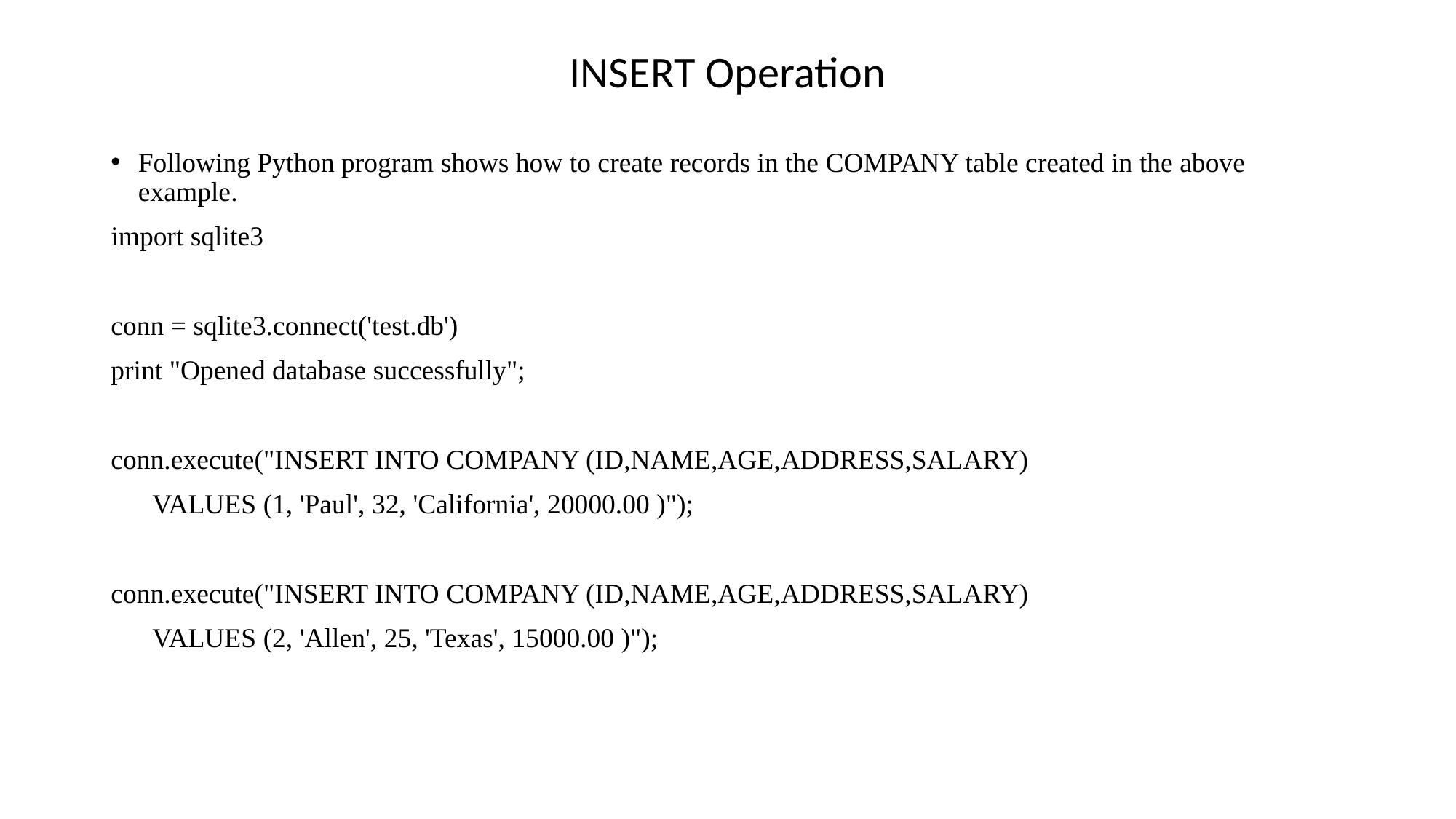

# INSERT Operation
Following Python program shows how to create records in the COMPANY table created in the above example.
import sqlite3

conn = sqlite3.connect('test.db')
print "Opened database successfully";

conn.execute("INSERT INTO COMPANY (ID,NAME,AGE,ADDRESS,SALARY)
      VALUES (1, 'Paul', 32, 'California', 20000.00 )");

conn.execute("INSERT INTO COMPANY (ID,NAME,AGE,ADDRESS,SALARY)
      VALUES (2, 'Allen', 25, 'Texas', 15000.00 )");